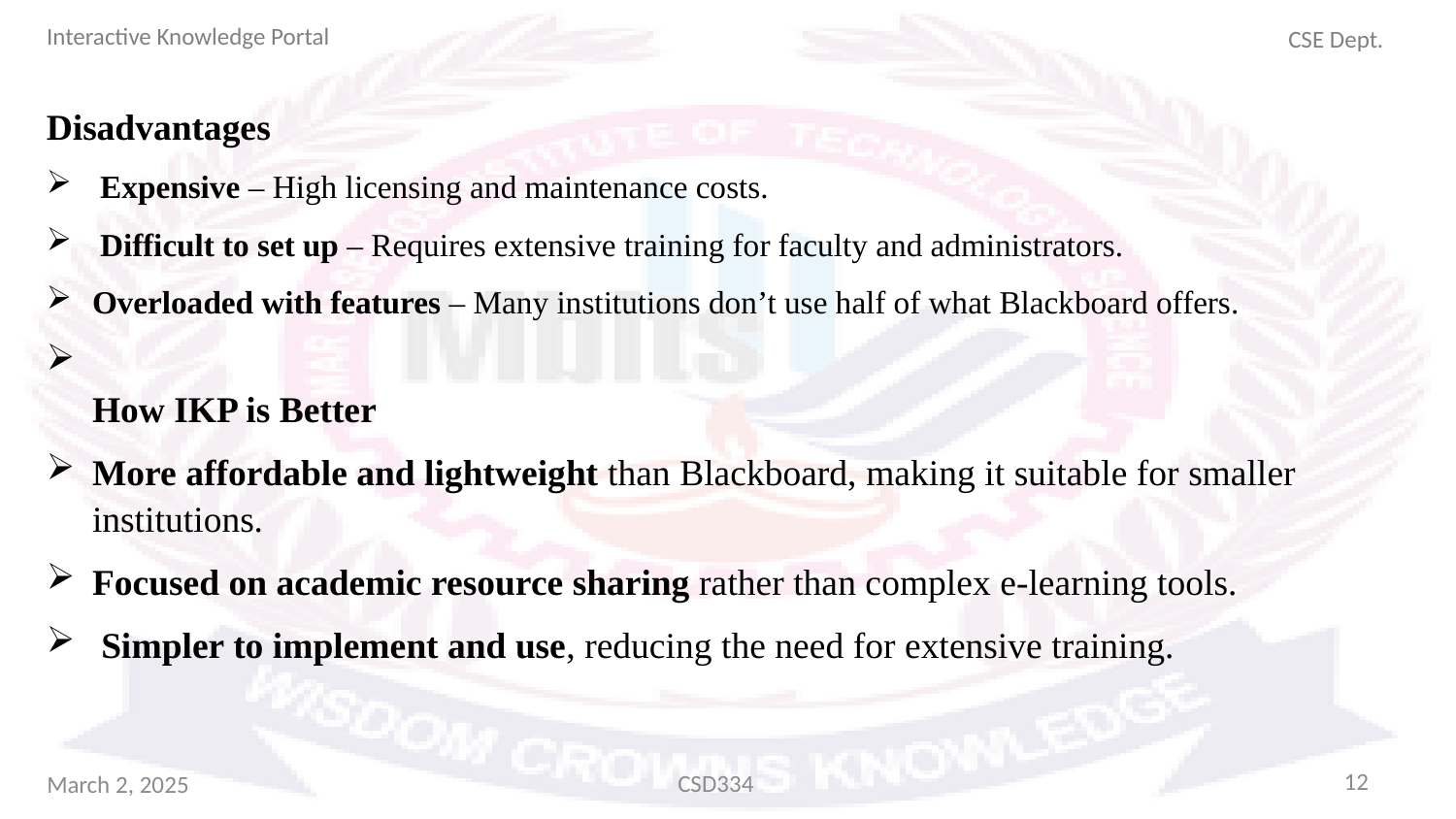

Interactive Knowledge Portal
CSE Dept.
Disadvantages
 Expensive – High licensing and maintenance costs.
 Difficult to set up – Requires extensive training for faculty and administrators.
Overloaded with features – Many institutions don’t use half of what Blackboard offers.
How IKP is Better
More affordable and lightweight than Blackboard, making it suitable for smaller institutions.
Focused on academic resource sharing rather than complex e-learning tools.
 Simpler to implement and use, reducing the need for extensive training.

12
CSD334
March 2, 2025